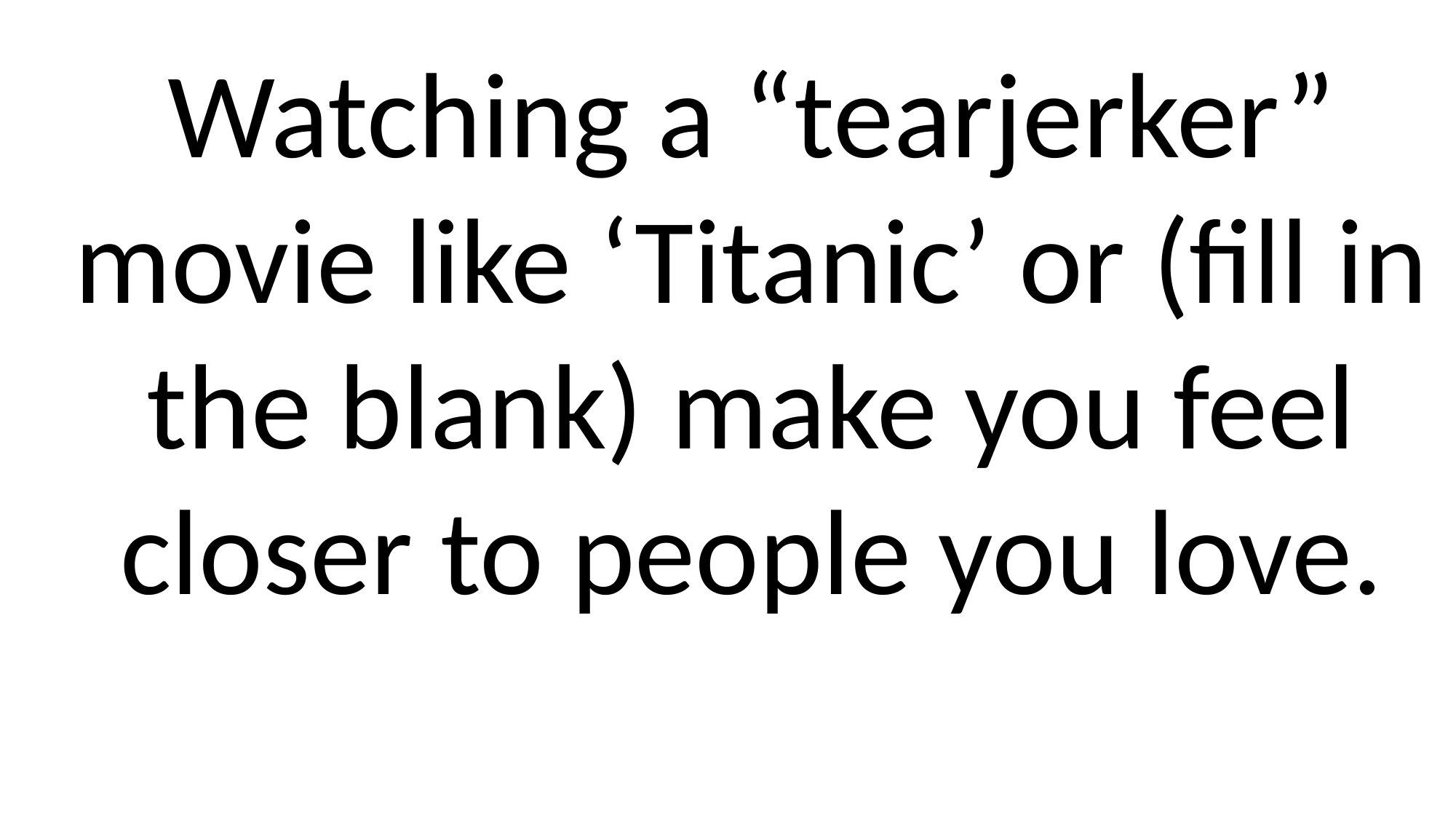

Watching a “tearjerker”
movie like ‘Titanic’ or (fill in the blank) make you feel closer to people you love.